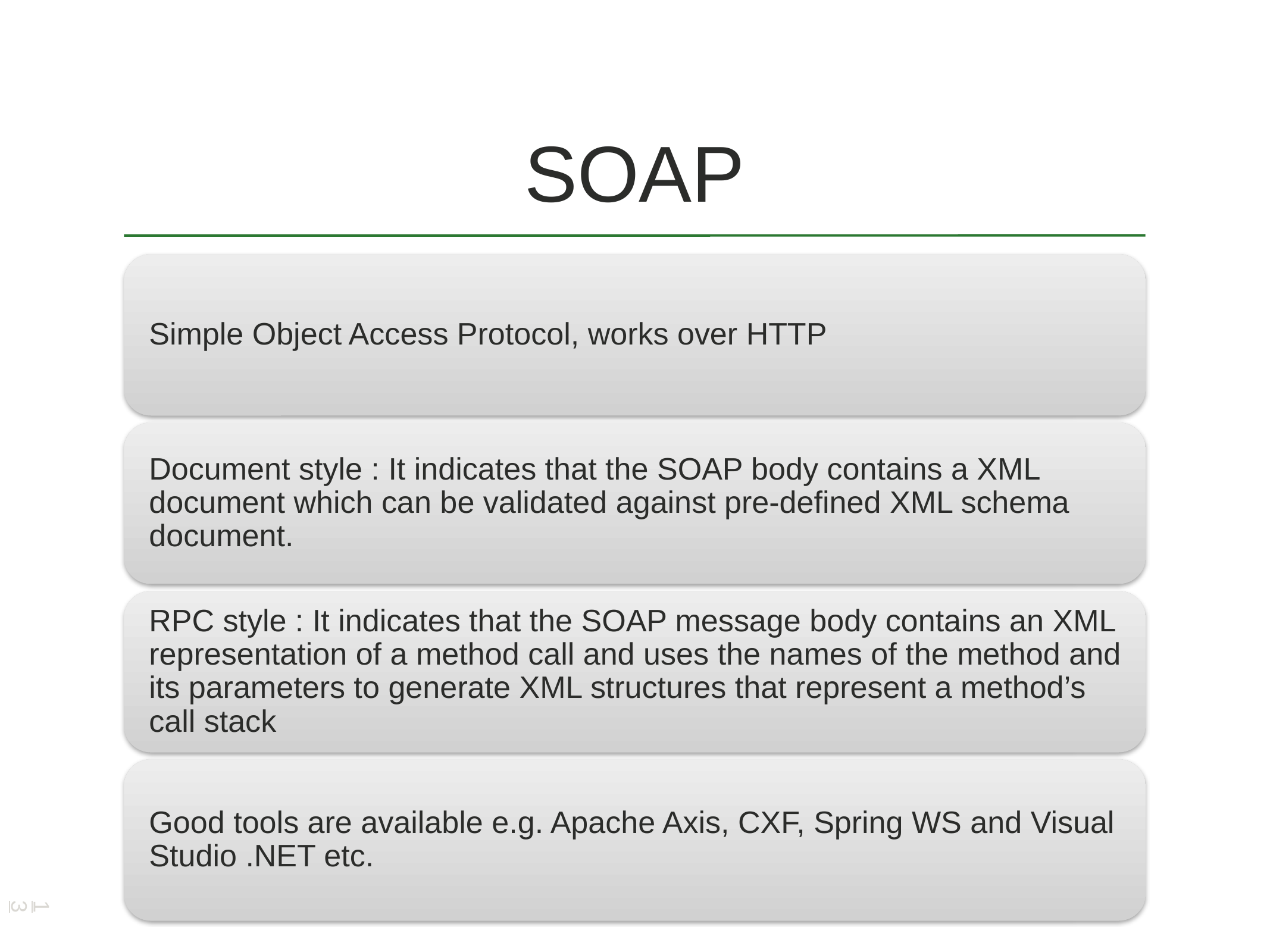

# SOAP
Simple Object Access Protocol, works over HTTP
Document style : It indicates that the SOAP body contains a XML document which can be validated against pre-defined XML schema document.
RPC style : It indicates that the SOAP message body contains an XML representation of a method call and uses the names of the method and its parameters to generate XML structures that represent a method’s call stack
Good tools are available e.g. Apache Axis, CXF, Spring WS and Visual Studio .NET etc.
13